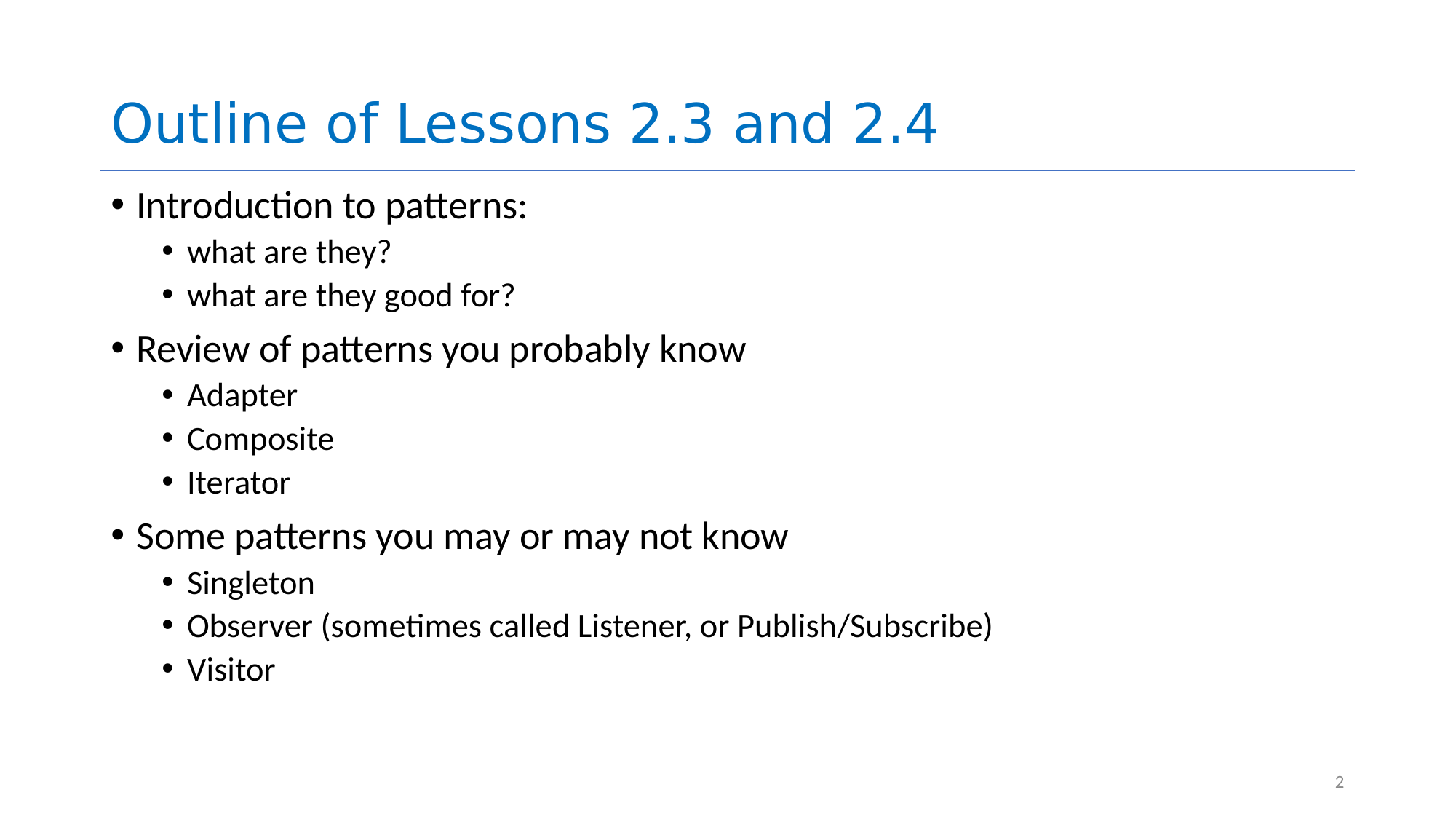

# Outline of Lessons 2.3 and 2.4
Introduction to patterns:
what are they?
what are they good for?
Review of patterns you probably know
Adapter
Composite
Iterator
Some patterns you may or may not know
Singleton
Observer (sometimes called Listener, or Publish/Subscribe)
Visitor
2